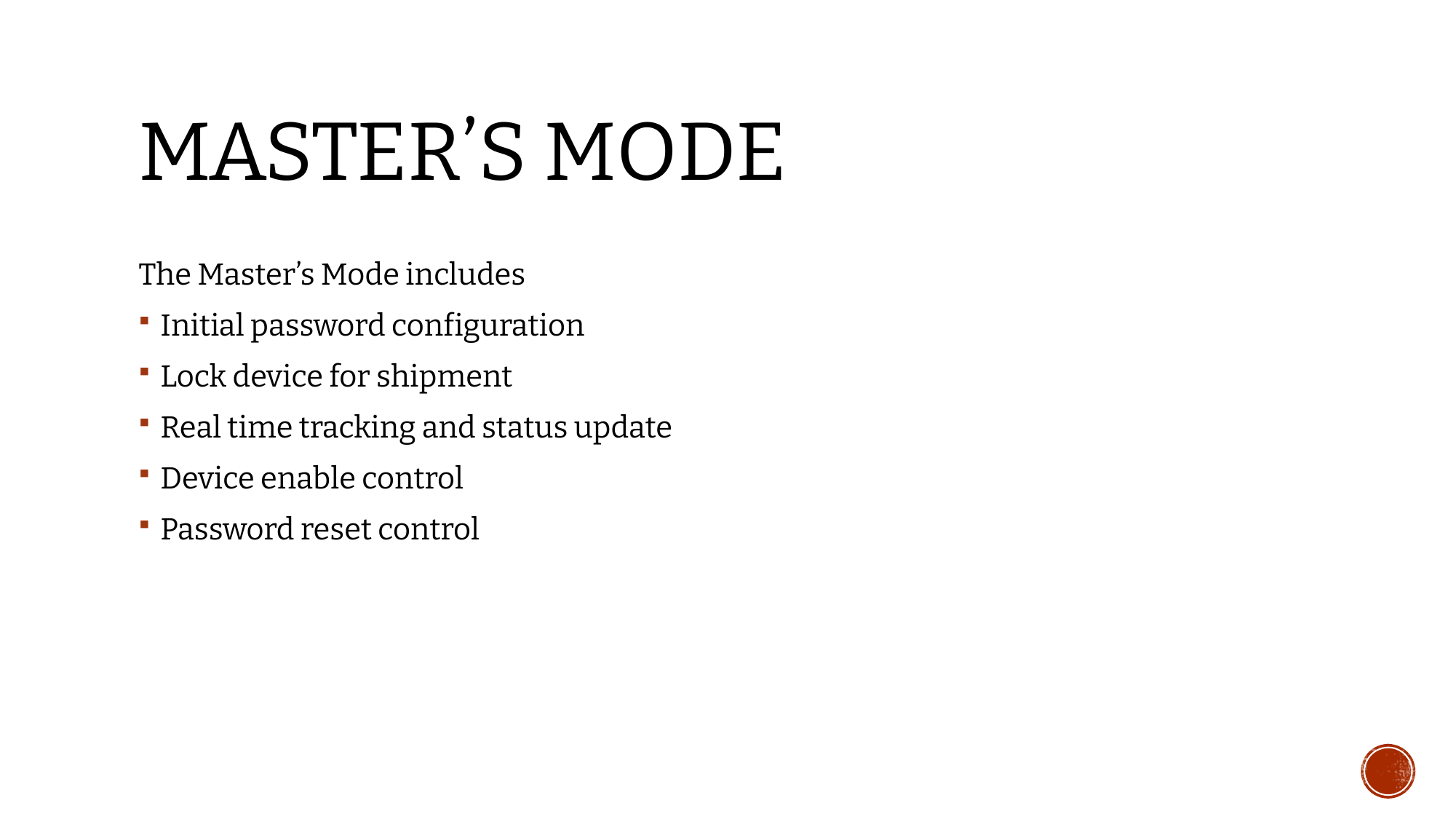

# Master’s mode
The Master’s Mode includes
Initial password configuration
Lock device for shipment
Real time tracking and status update
Device enable control
Password reset control